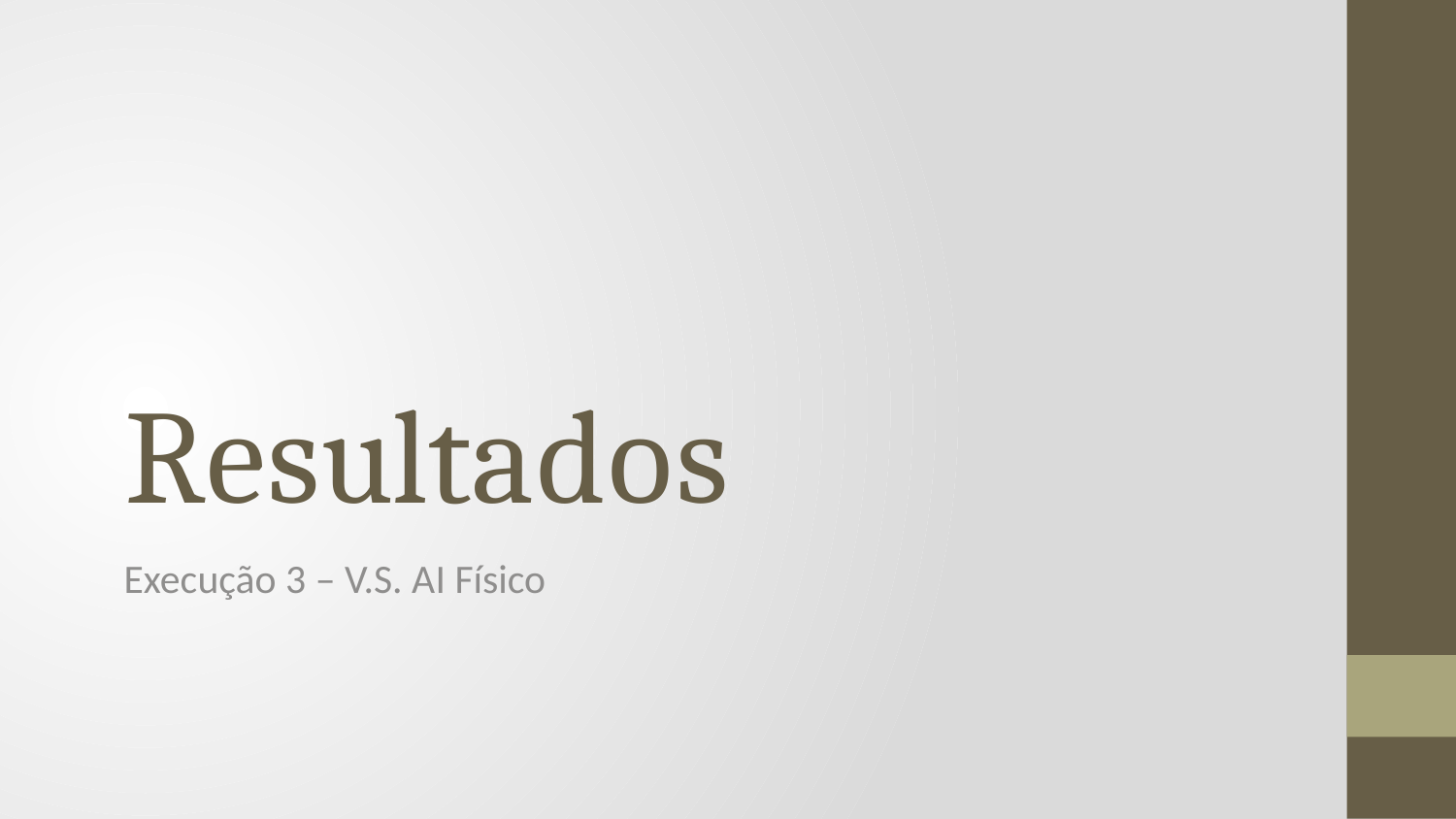

# Resultados
Execução 3 – V.S. AI Físico